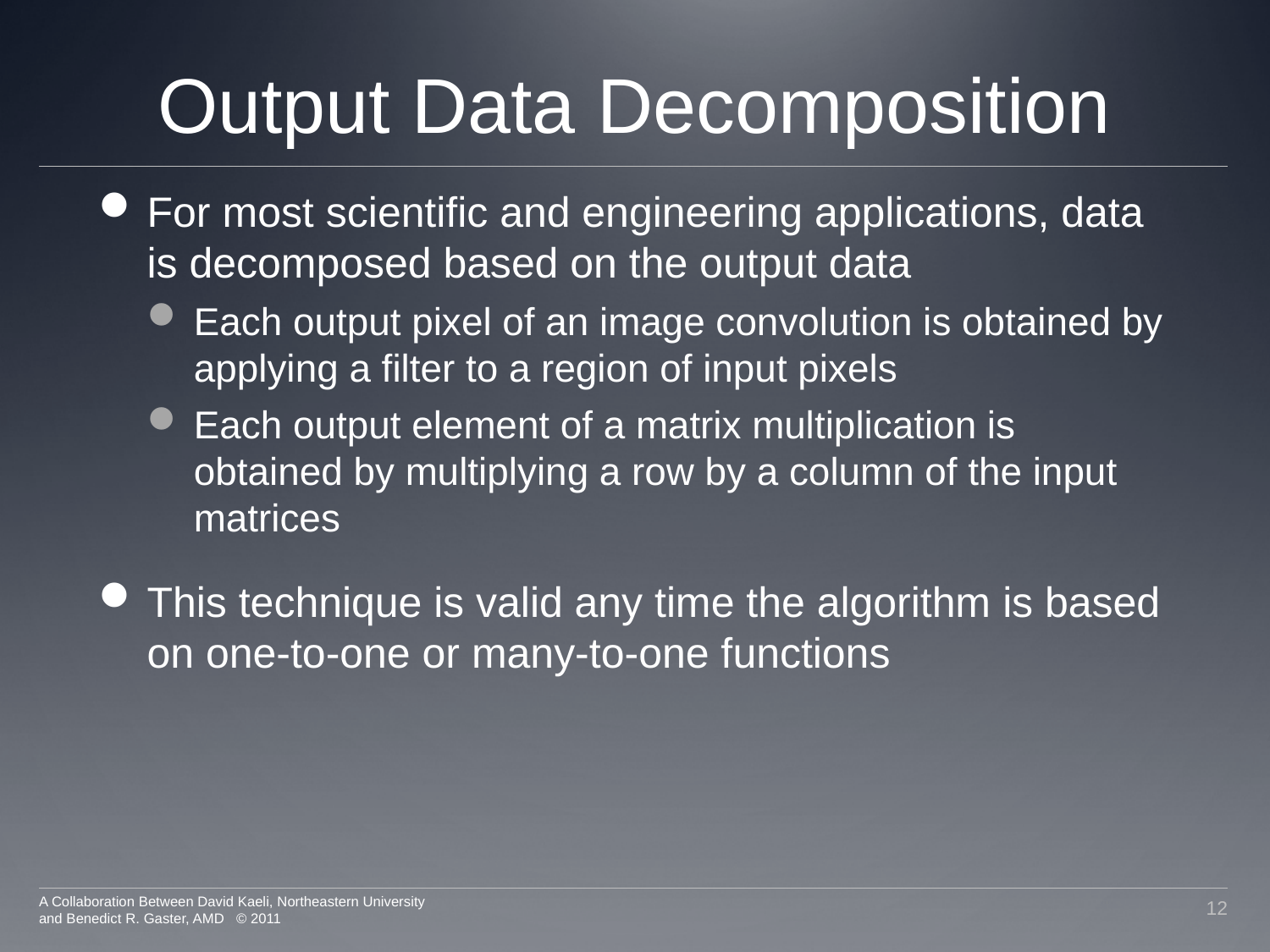

# Output Data Decomposition
For most scientific and engineering applications, data is decomposed based on the output data
Each output pixel of an image convolution is obtained by applying a filter to a region of input pixels
Each output element of a matrix multiplication is obtained by multiplying a row by a column of the input matrices
This technique is valid any time the algorithm is based on one-to-one or many-to-one functions
A Collaboration Between David Kaeli, Northeastern University
and Benedict R. Gaster, AMD   © 2011
12